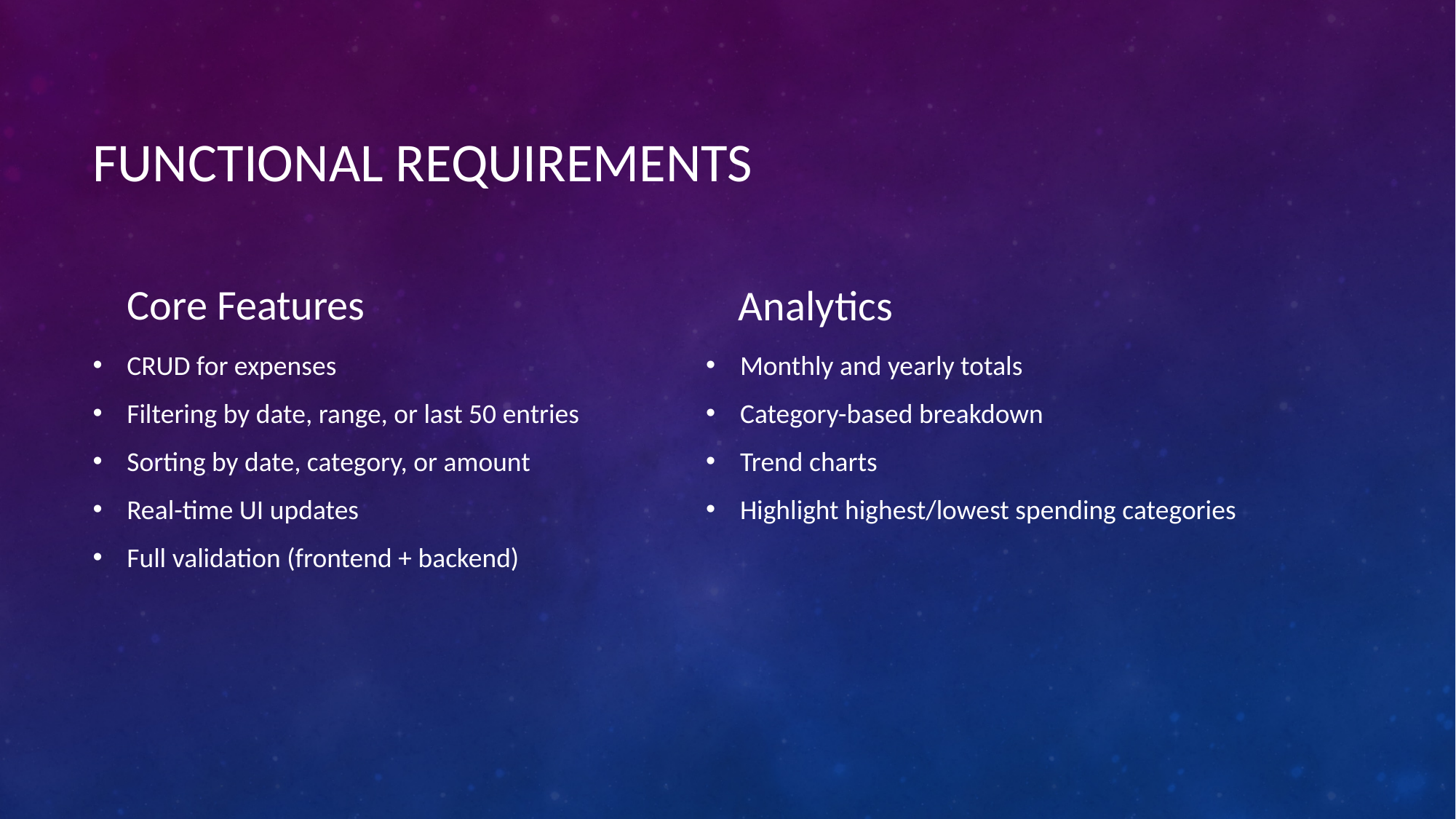

# Functional Requirements
Core Features
Analytics
CRUD for expenses
Filtering by date, range, or last 50 entries
Sorting by date, category, or amount
Real-time UI updates
Full validation (frontend + backend)

Monthly and yearly totals
Category-based breakdown
Trend charts
Highlight highest/lowest spending categories